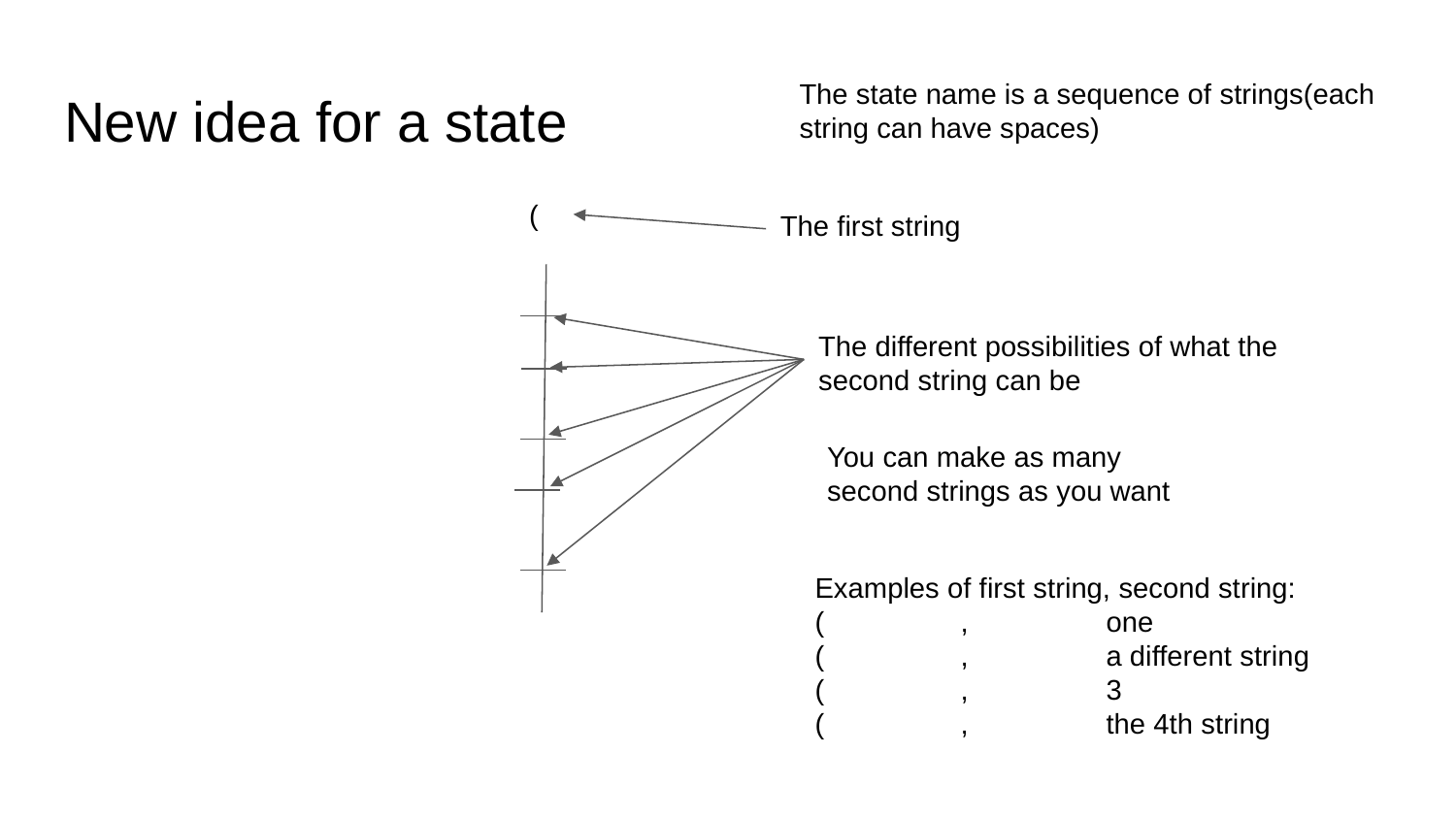

The state name is a sequence of strings(each string can have spaces)
# New idea for a state
(
The first string
The different possibilities of what the second string can be
You can make as many second strings as you want
Examples of first string, second string:
(	,	one
(	, 	a different string
(	,	3
(	,	the 4th string